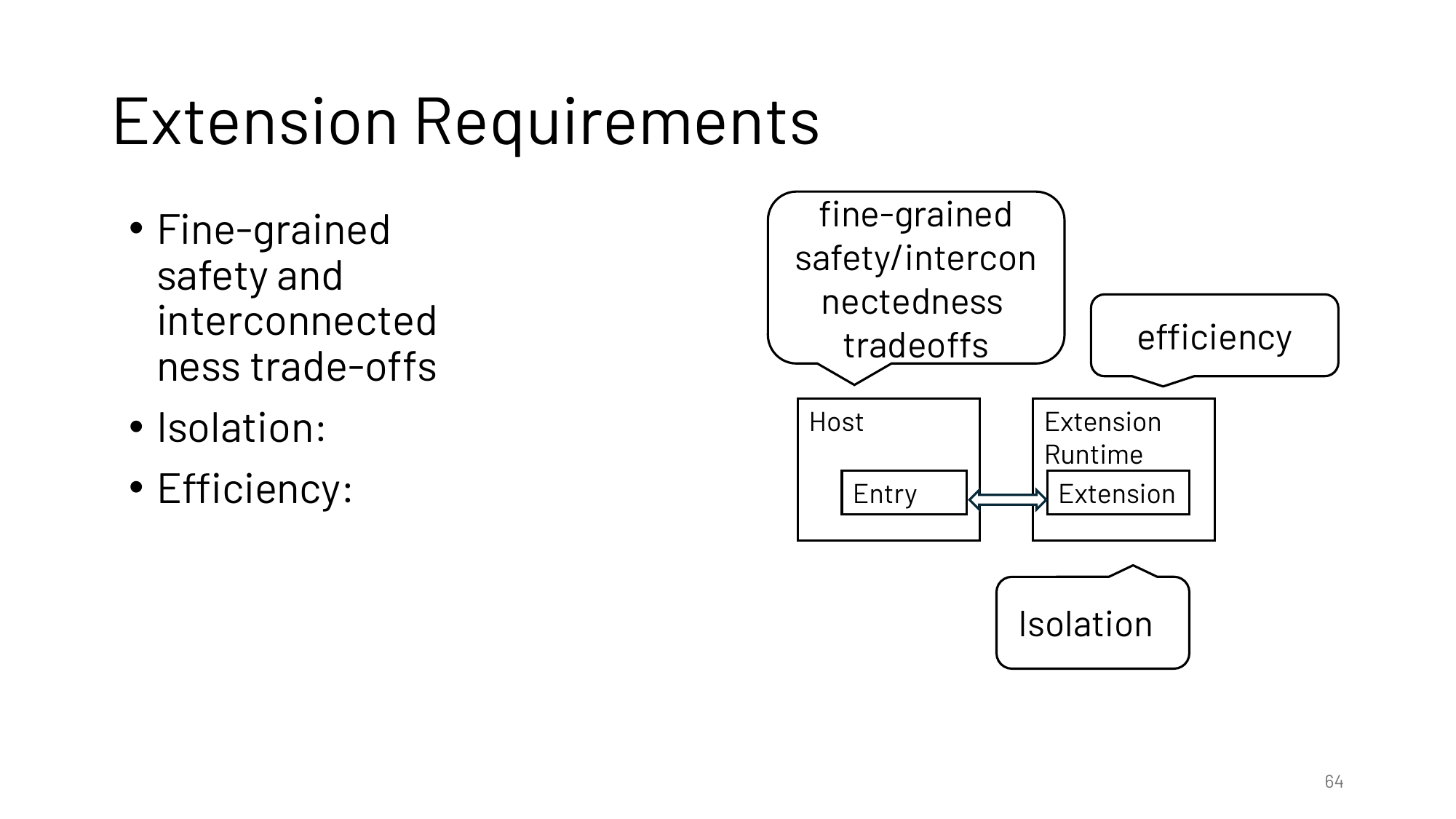

# Extension Requirements
fine-grained safety/interconnectedness
tradeoffs
Fine-grained safety and interconnectedness trade-offs
Isolation:
Efficiency:

efficiency
Host

Extension Runtime

Entry
Extension

Isolation
64